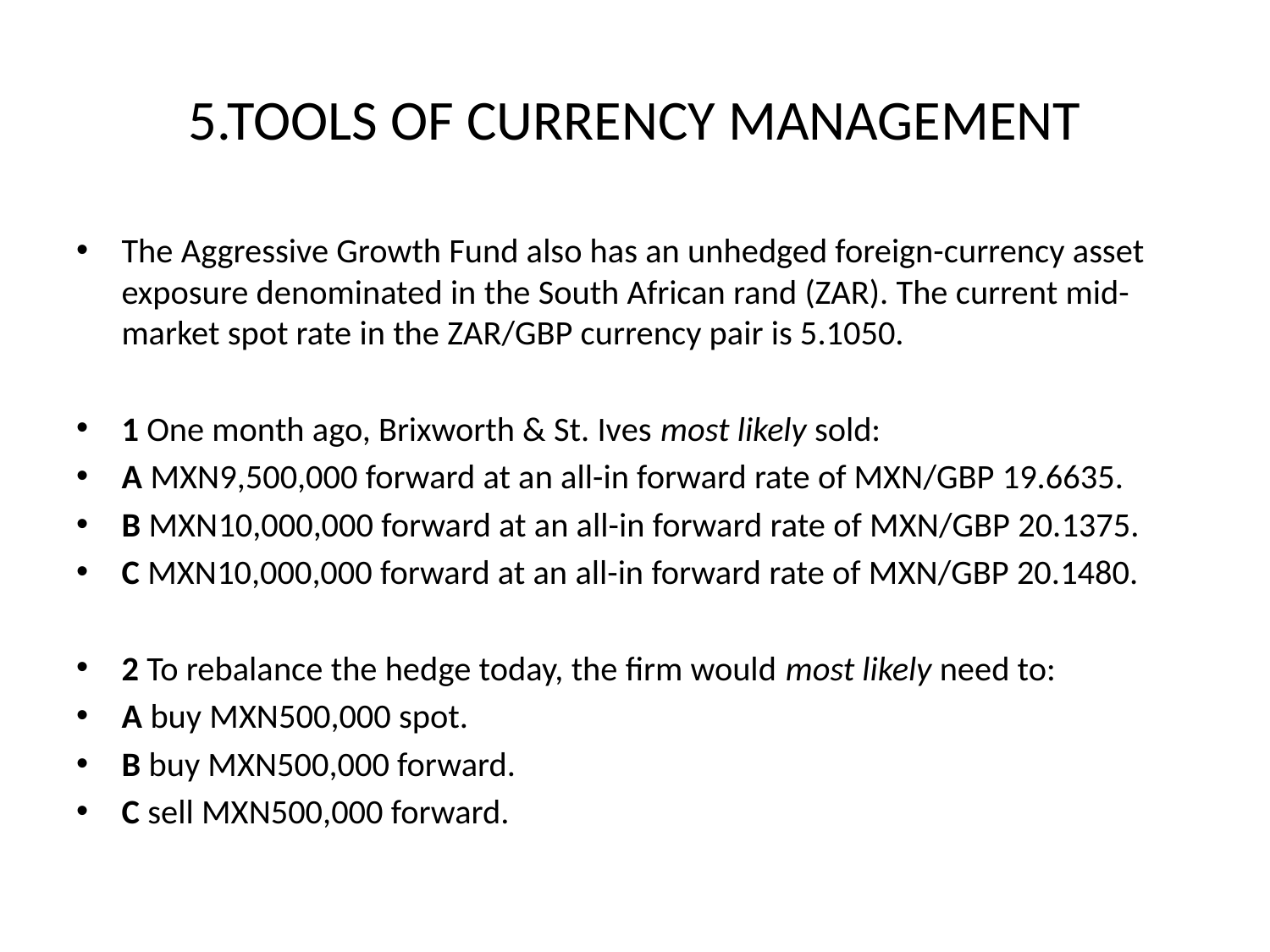

# 5.TOOLS OF CURRENCY MANAGEMENT
The Aggressive Growth Fund also has an unhedged foreign-currency asset exposure denominated in the South African rand (ZAR). The current mid-market spot rate in the ZAR/GBP currency pair is 5.1050.

1 One month ago, Brixworth & St. Ives most likely sold:
A MXN9,500,000 forward at an all-in forward rate of MXN/GBP 19.6635.
B MXN10,000,000 forward at an all-in forward rate of MXN/GBP 20.1375.
C MXN10,000,000 forward at an all-in forward rate of MXN/GBP 20.1480.

2 To rebalance the hedge today, the firm would most likely need to:
A buy MXN500,000 spot.
B buy MXN500,000 forward.
C sell MXN500,000 forward.